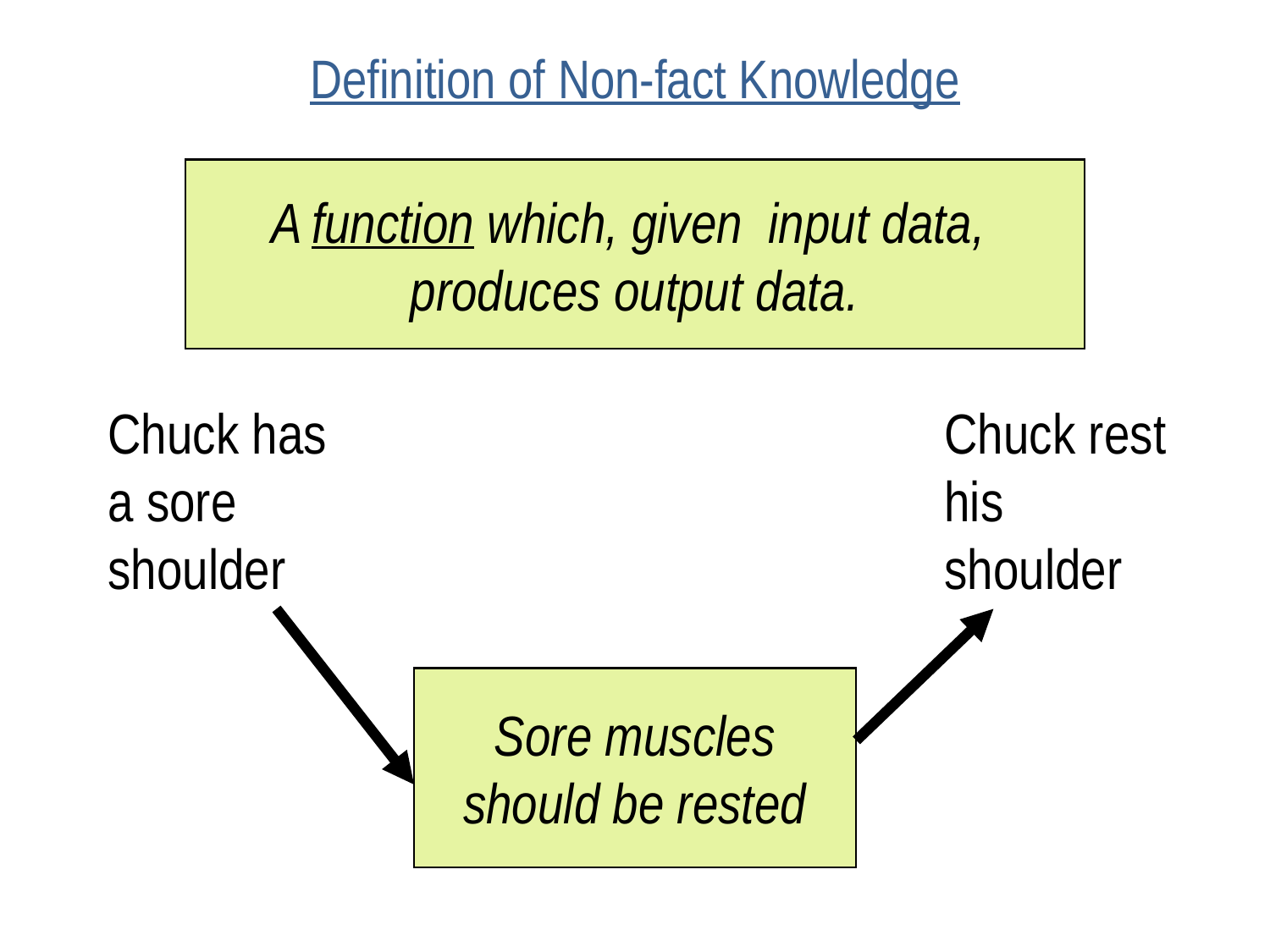

# Definition of Non-fact Knowledge
A function which, given  input data,
produces output data.
Chuck has  a sore shoulder
Chuck rest his shoulder

Sore muscles
should be rested